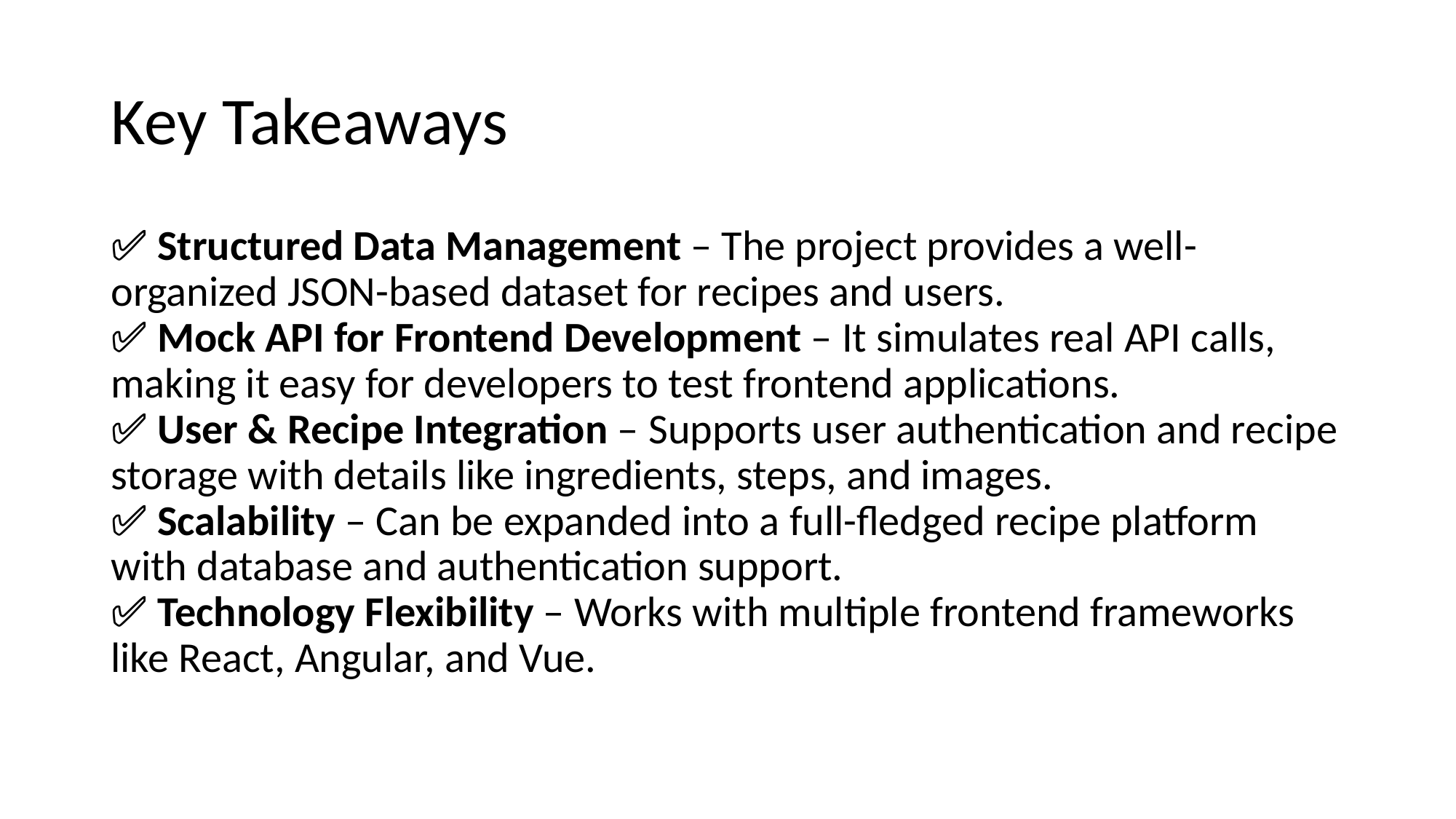

# Key Takeaways
✅ Structured Data Management – The project provides a well-organized JSON-based dataset for recipes and users.
✅ Mock API for Frontend Development – It simulates real API calls, making it easy for developers to test frontend applications.
✅ User & Recipe Integration – Supports user authentication and recipe storage with details like ingredients, steps, and images.
✅ Scalability – Can be expanded into a full-fledged recipe platform with database and authentication support.
✅ Technology Flexibility – Works with multiple frontend frameworks like React, Angular, and Vue.